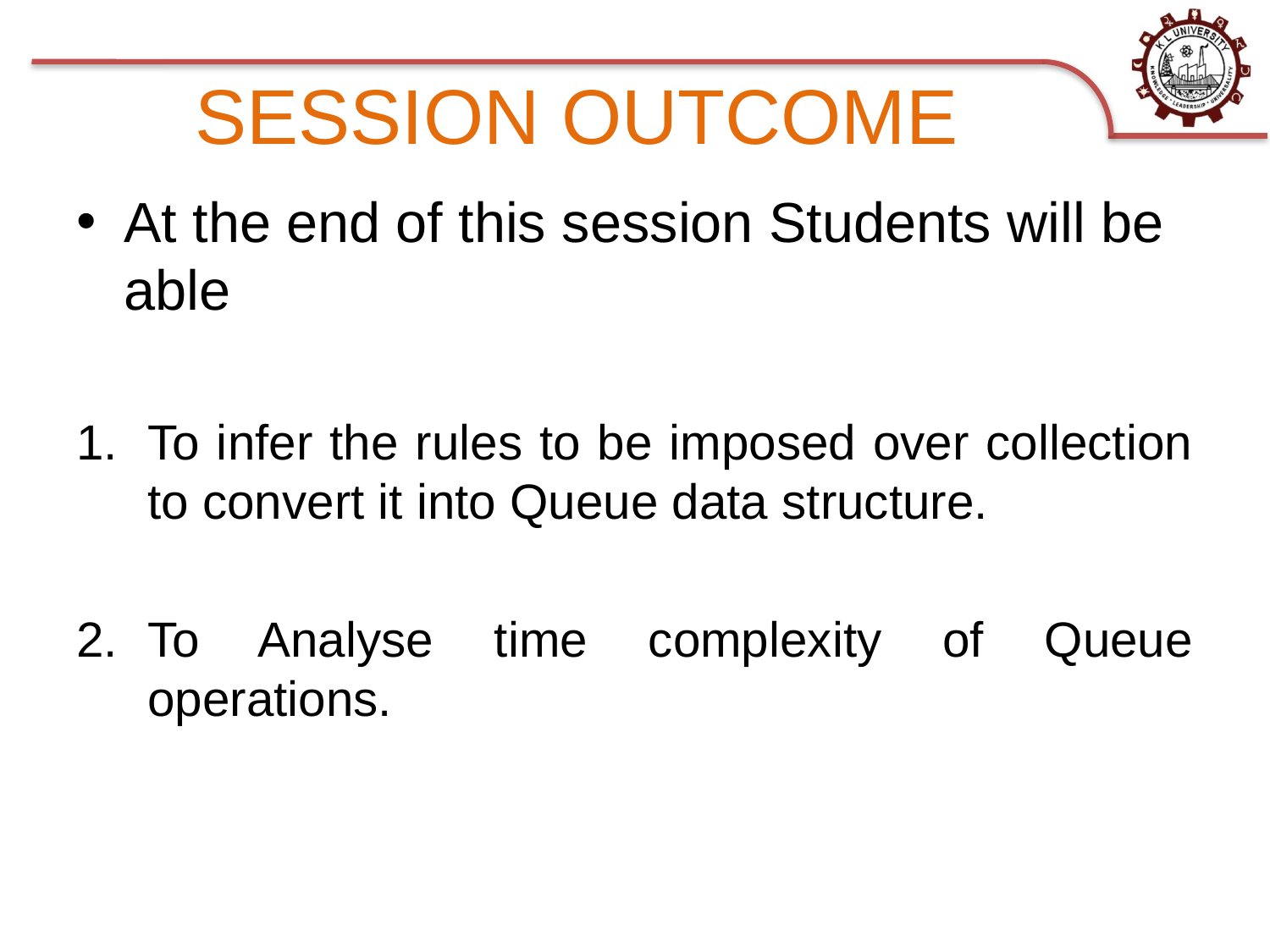

# SESSION OUTCOME
At the end of this session Students will be able

To infer the rules to be imposed over collection to convert it into Queue data structure.

To Analyse time complexity of Queue operations.